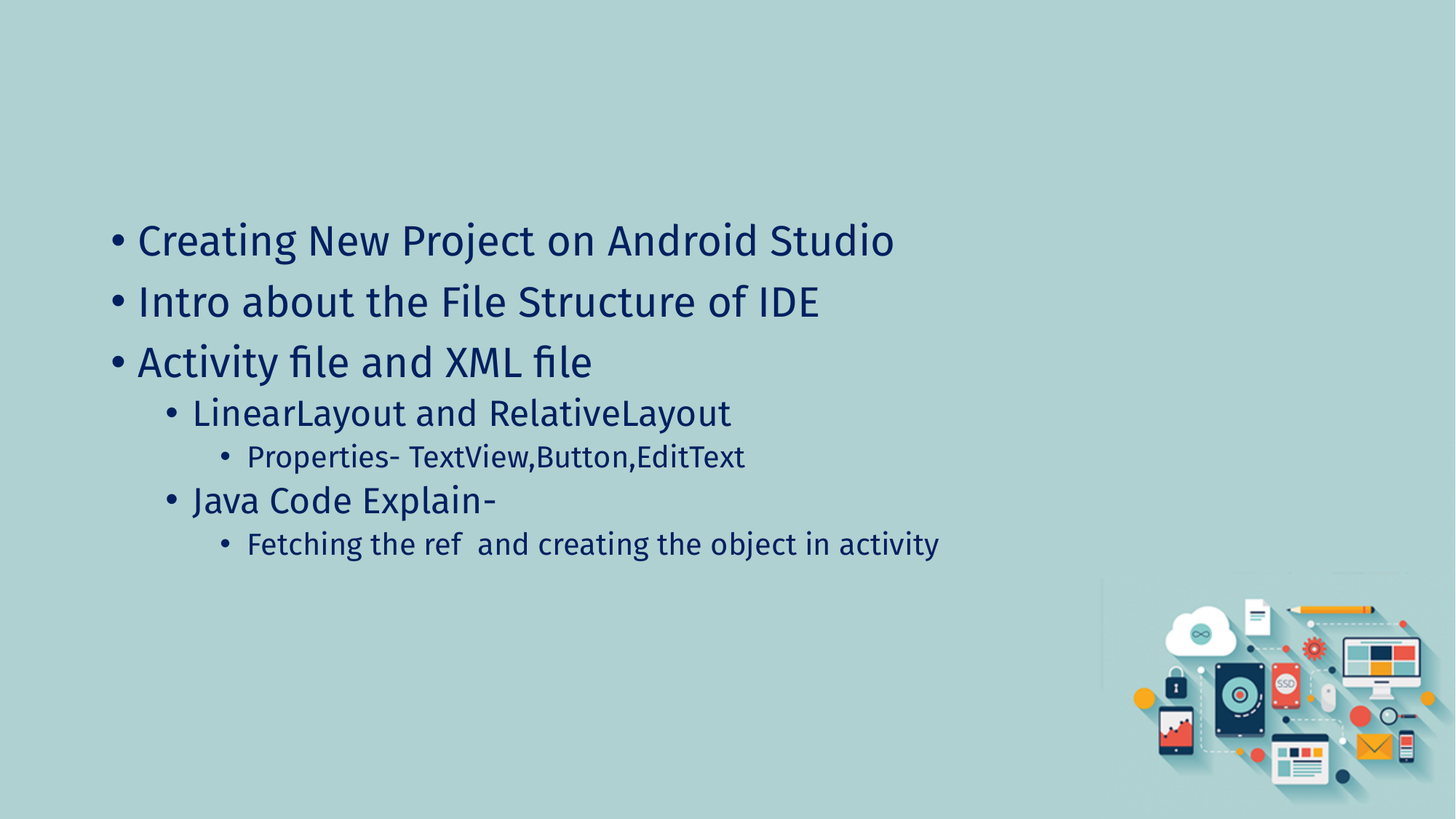

#
Creating New Project on Android Studio
Intro about the File Structure of IDE
Activity file and XML file
LinearLayout and RelativeLayout
Properties- TextView,Button,EditText
Java Code Explain-
Fetching the ref  and creating the object in activity